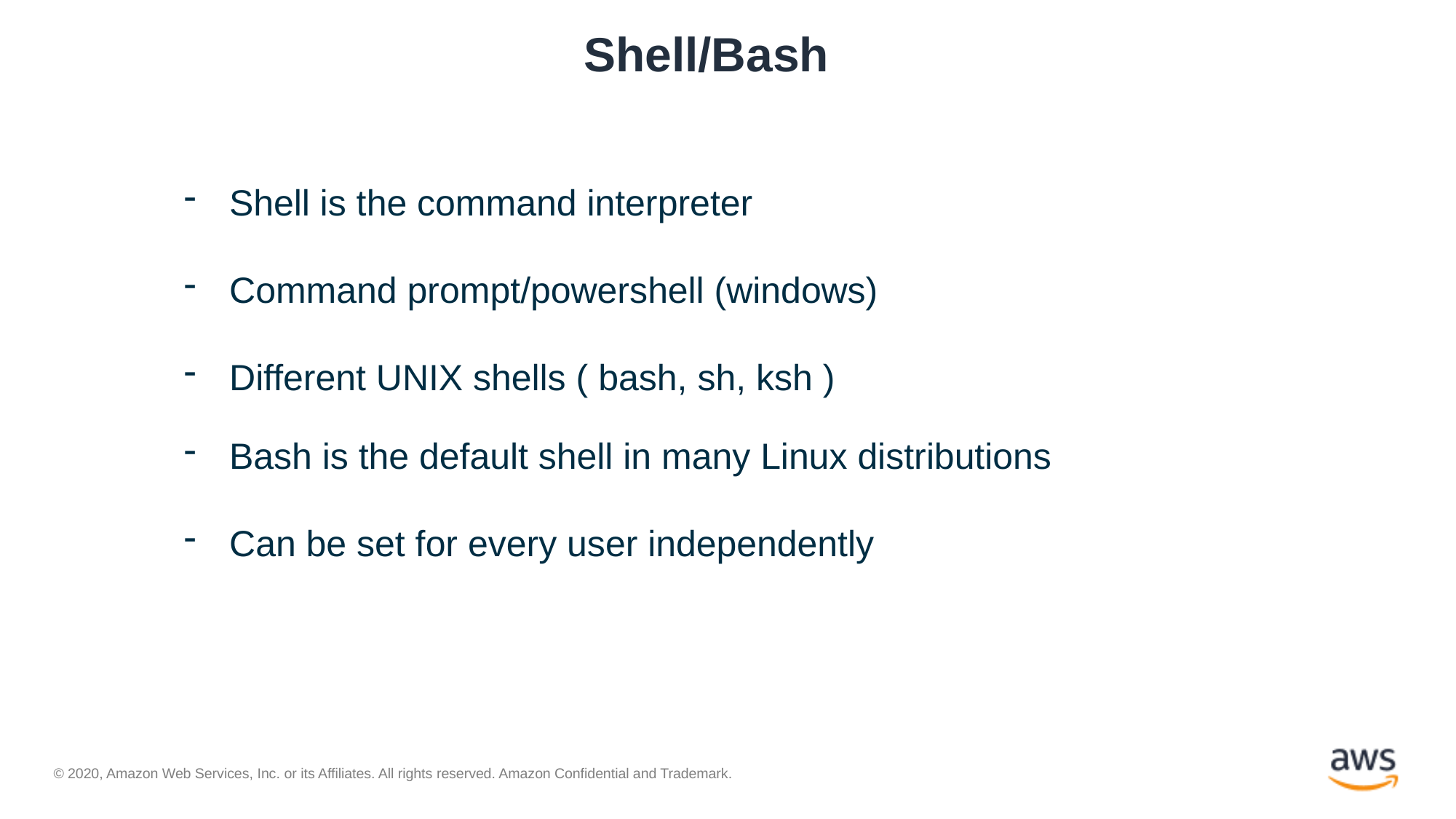

# Shell/Bash
Shell is the command interpreter

Command prompt/powershell (windows)

Different UNIX shells ( bash, sh, ksh )
Bash is the default shell in many Linux distributions

Can be set for every user independently